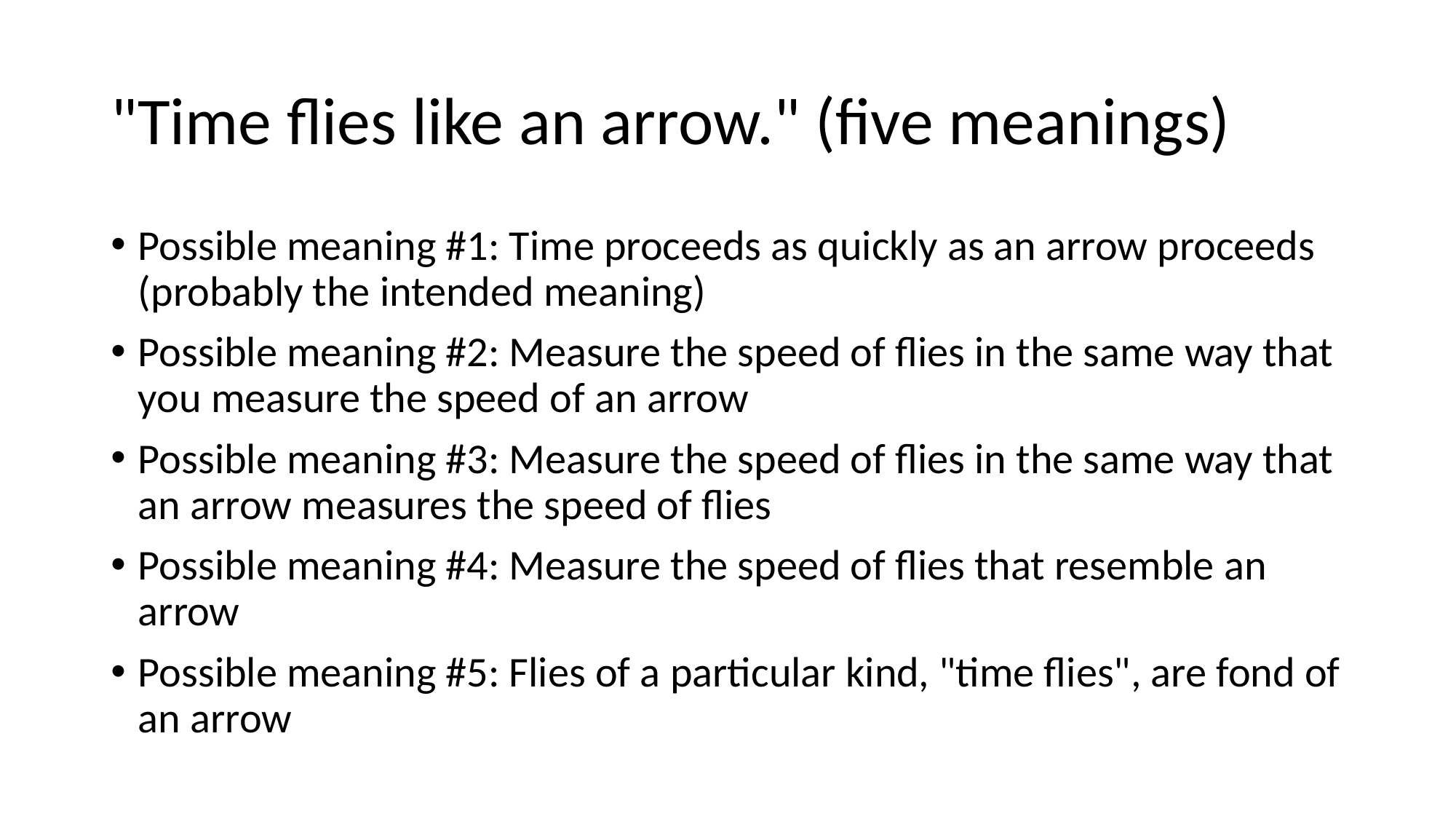

# "Time flies like an arrow." (five meanings)
Possible meaning #1: Time proceeds as quickly as an arrow proceeds (probably the intended meaning)
Possible meaning #2: Measure the speed of flies in the same way that you measure the speed of an arrow
Possible meaning #3: Measure the speed of flies in the same way that an arrow measures the speed of flies
Possible meaning #4: Measure the speed of flies that resemble an arrow
Possible meaning #5: Flies of a particular kind, "time flies", are fond of an arrow